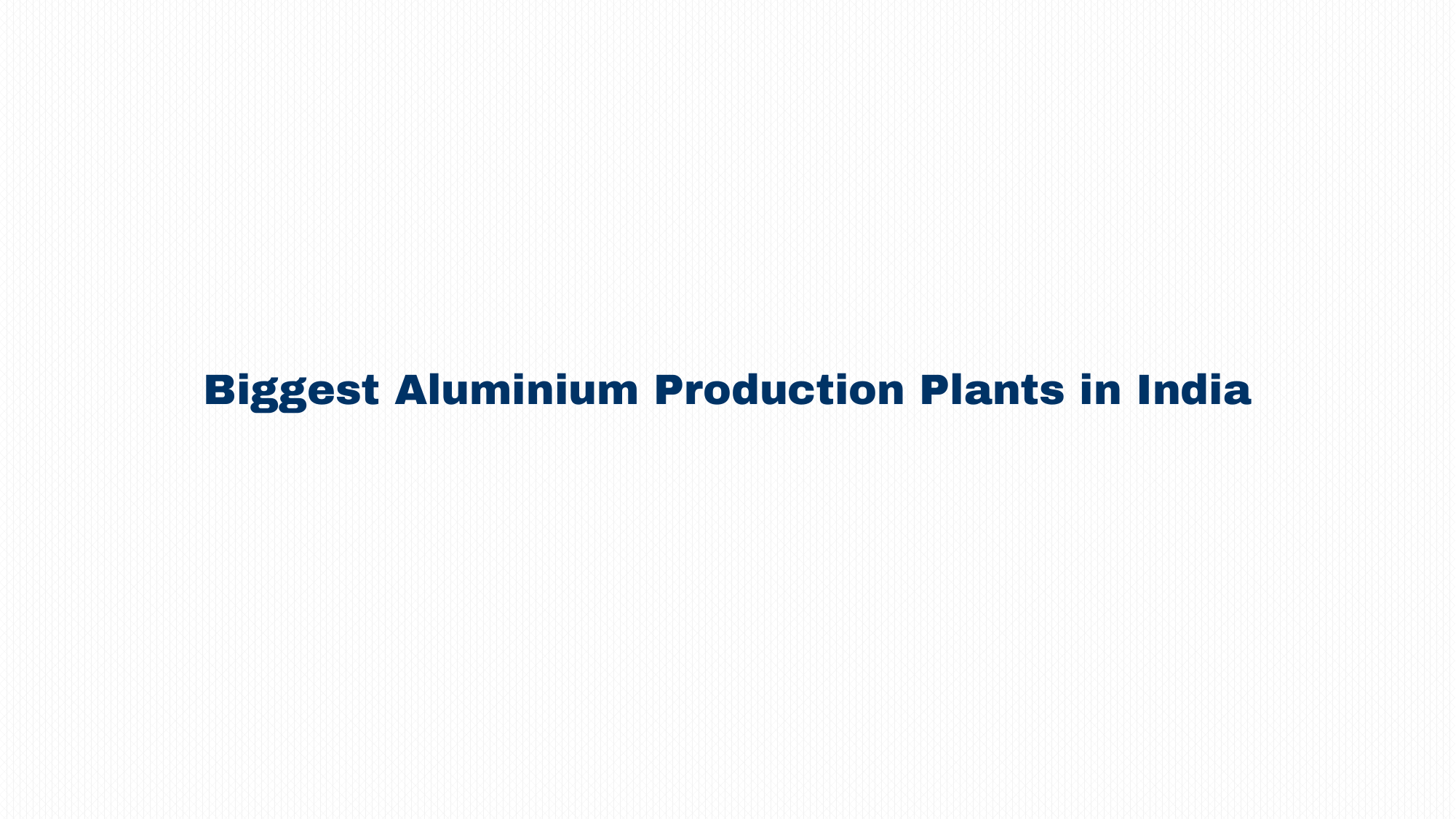

# Biggest Aluminium Production Plants in India